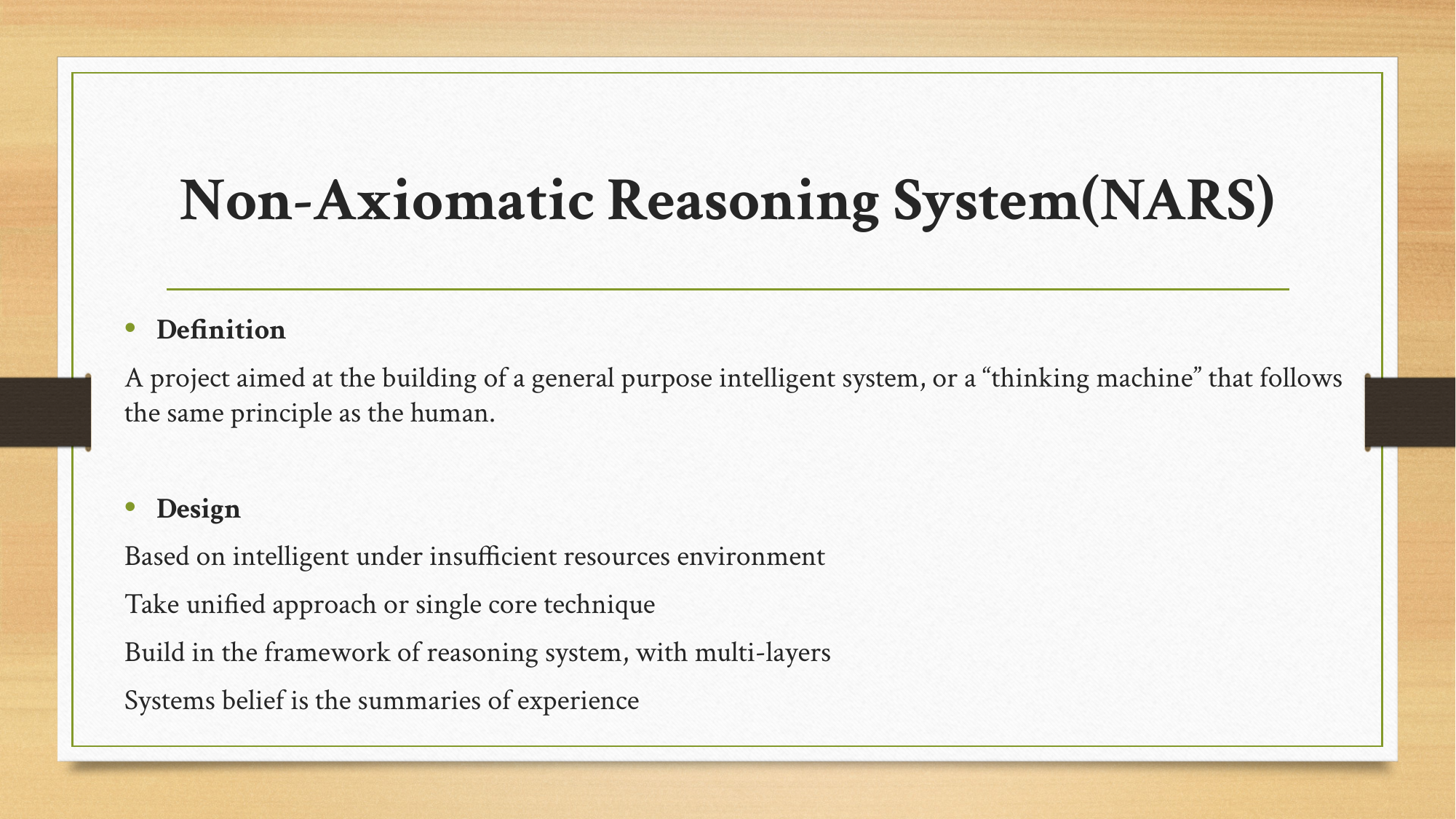

# Non-Axiomatic Reasoning System(NARS)
Definition
A project aimed at the building of a general purpose intelligent system, or a “thinking machine” that follows the same principle as the human.

Design
Based on intelligent under insufficient resources environment
Take unified approach or single core technique
Build in the framework of reasoning system, with multi-layers
Systems belief is the summaries of experience